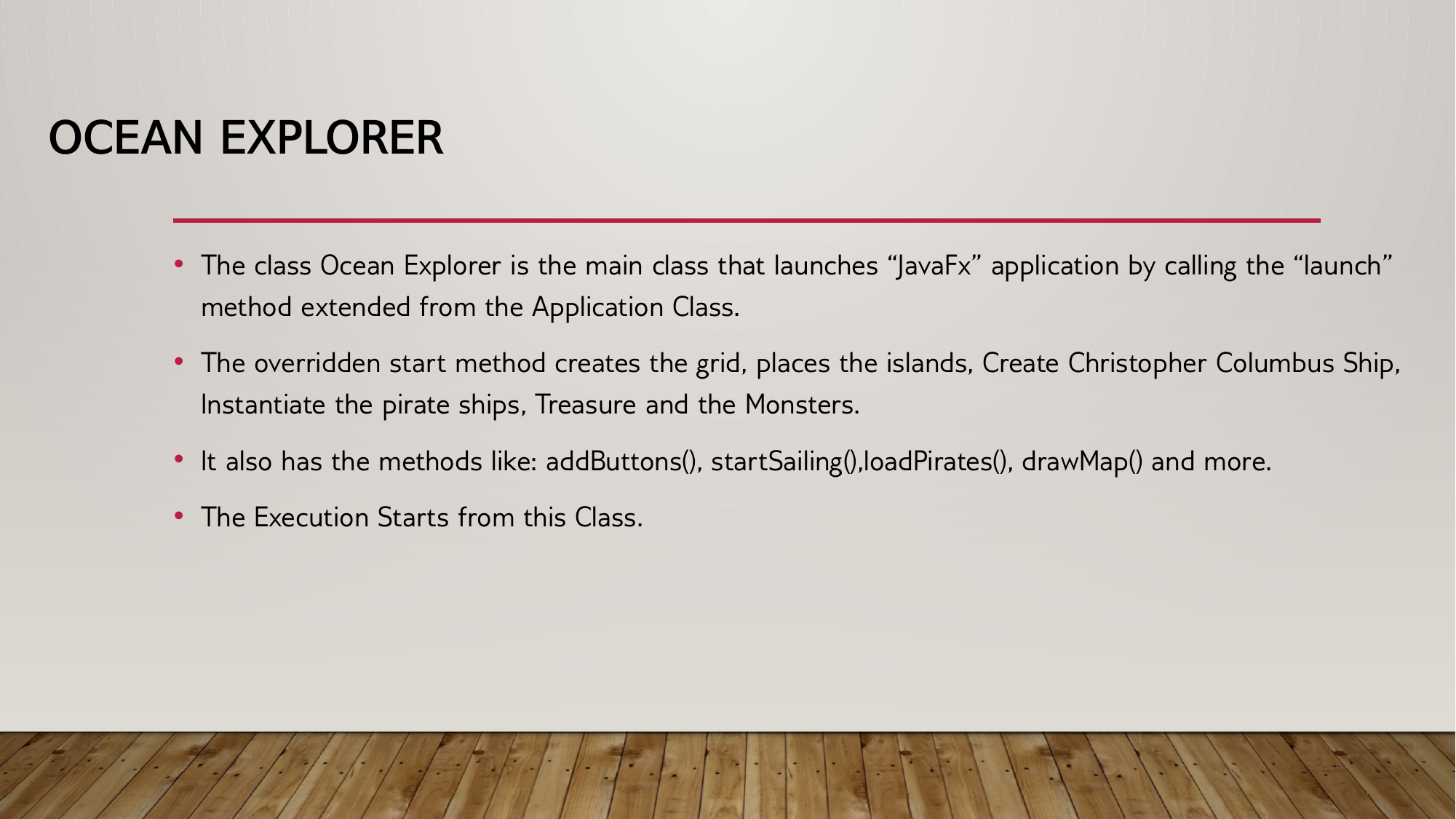

# Ocean Explorer
The class Ocean Explorer is the main class that launches “JavaFx” application by calling the “launch” method extended from the Application Class.
The overridden start method creates the grid, places the islands, Create Christopher Columbus Ship, Instantiate the pirate ships, Treasure and the Monsters.
It also has the methods like: addButtons(), startSailing(),loadPirates(), drawMap() and more.
The Execution Starts from this Class.